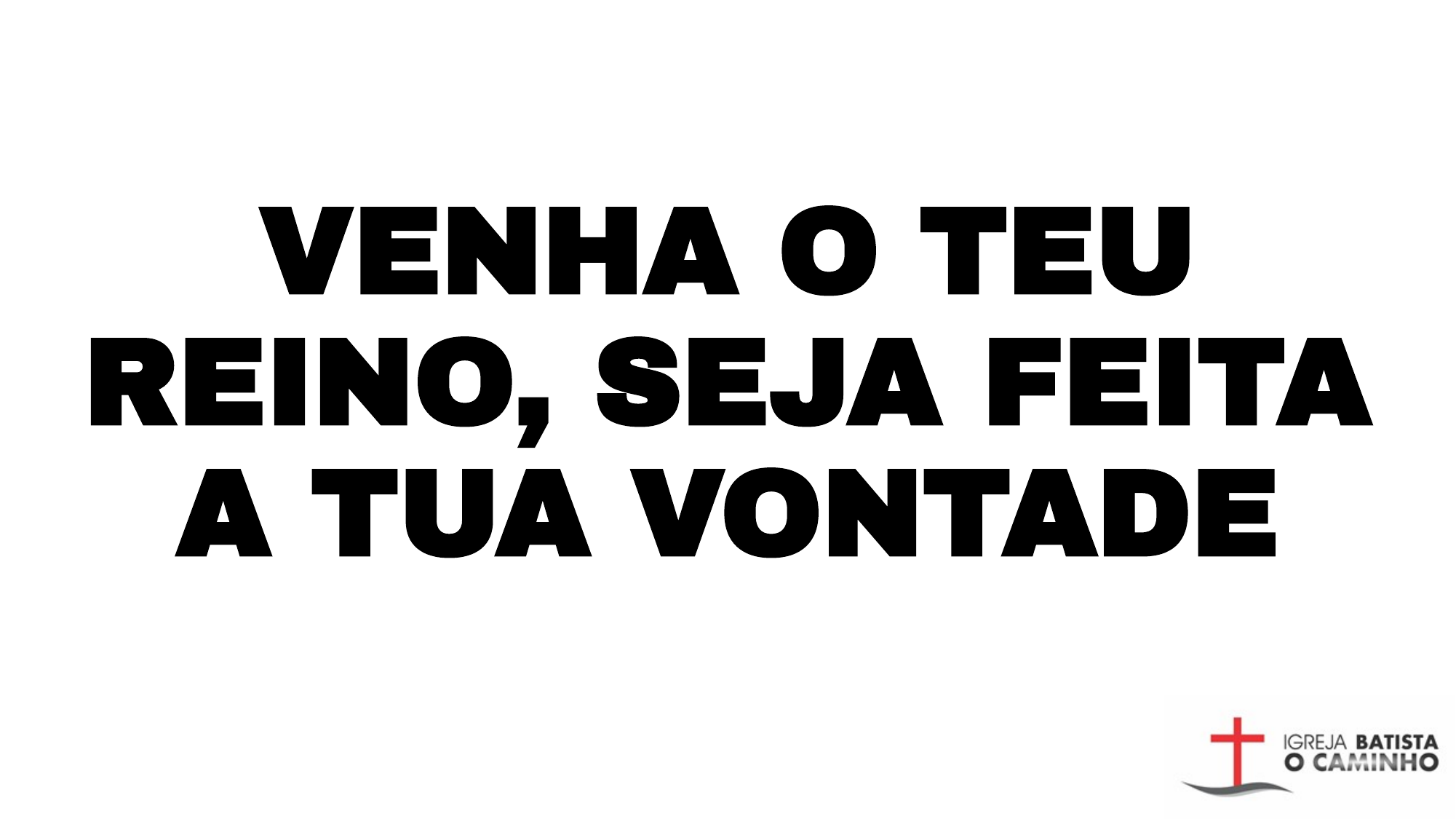

# VENHA O TEU REINO, SEJA FEITA A TUA VONTADE